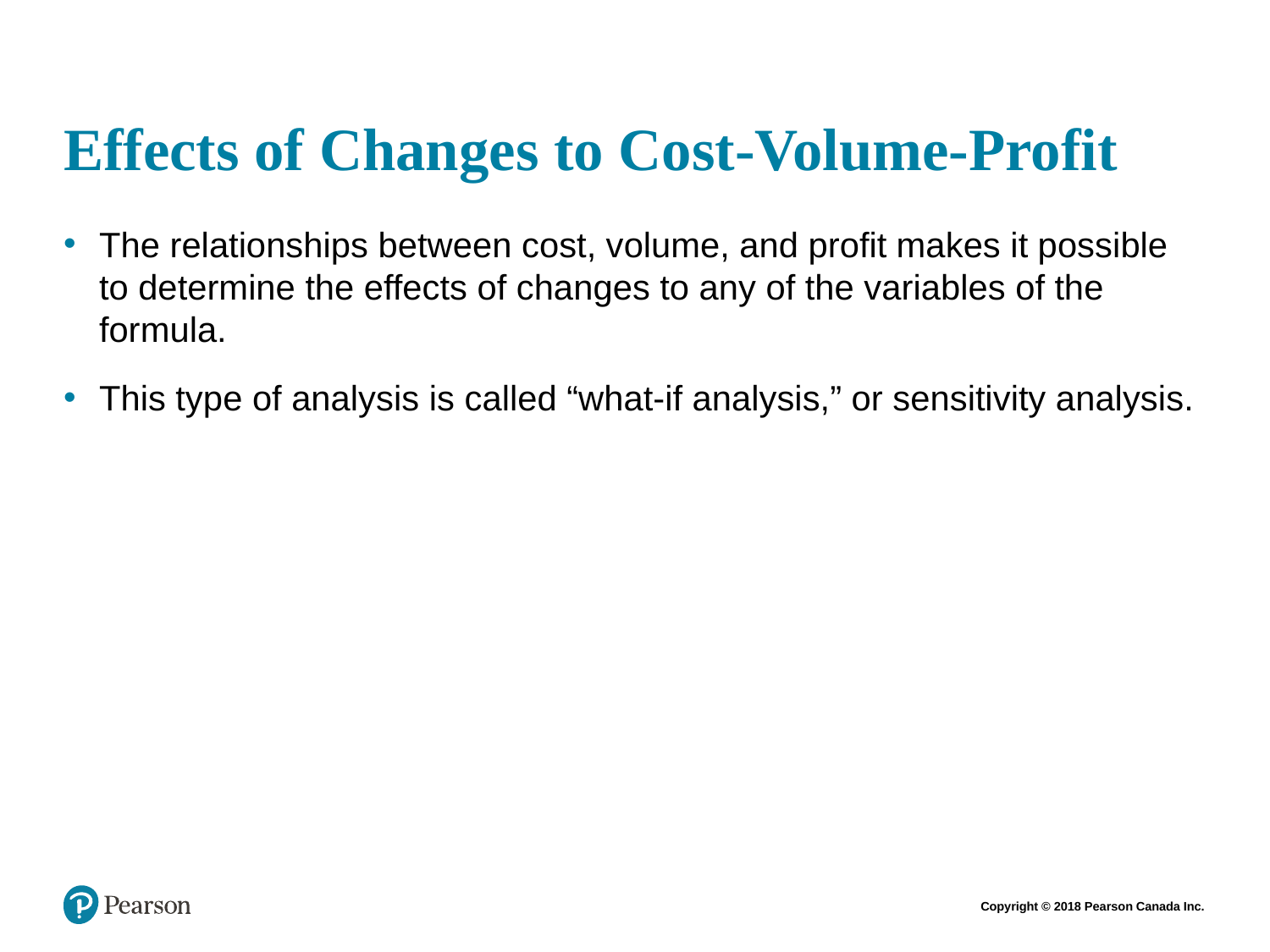

# Effects of Changes to Cost-Volume-Profit
The relationships between cost, volume, and profit makes it possible to determine the effects of changes to any of the variables of the formula.
This type of analysis is called “what-if analysis,” or sensitivity analysis.